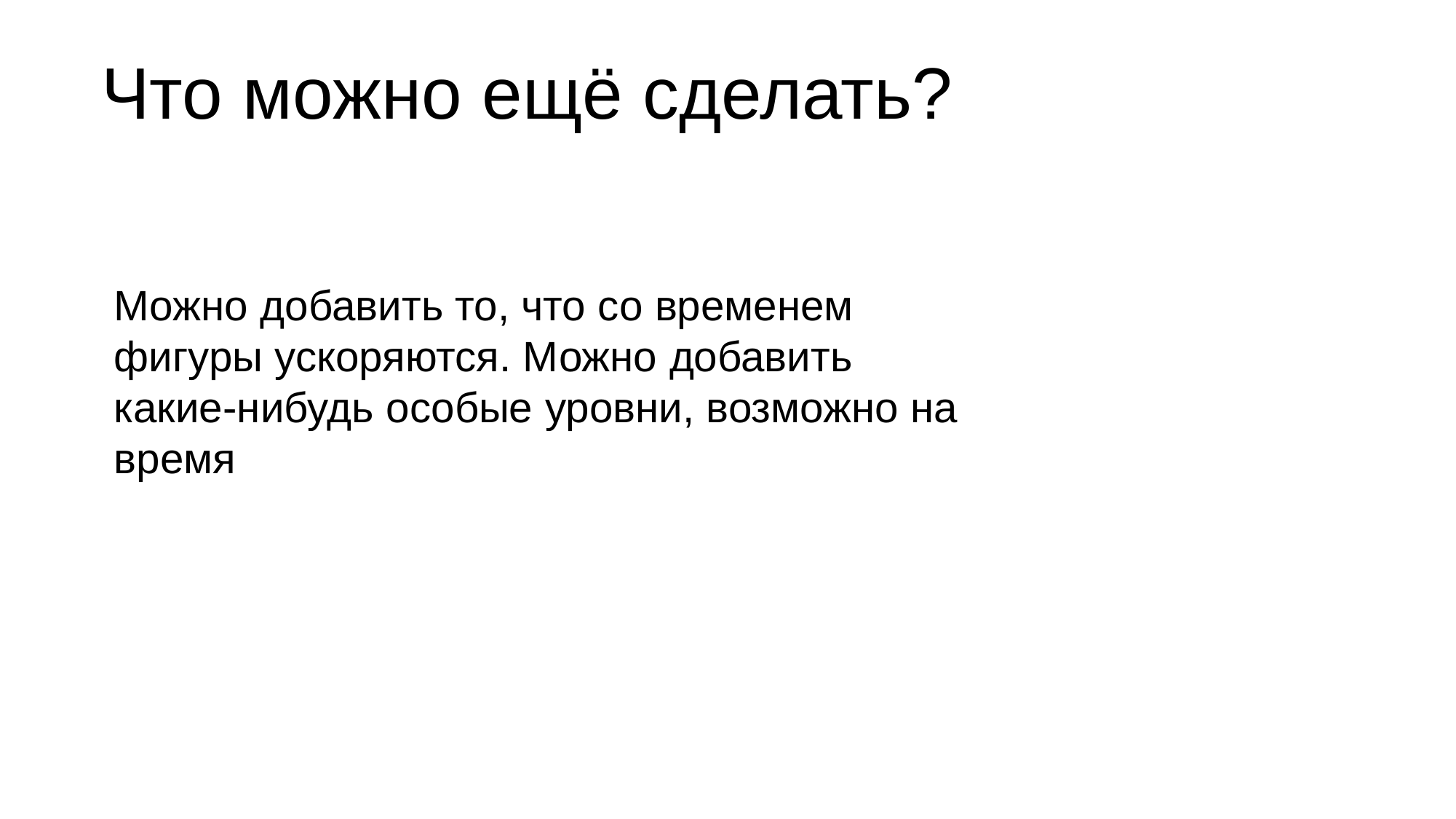

Что можно ещё сделать?
# Можно добавить то, что со временем фигуры ускоряются. Можно добавить какие-нибудь особые уровни, возможно на время